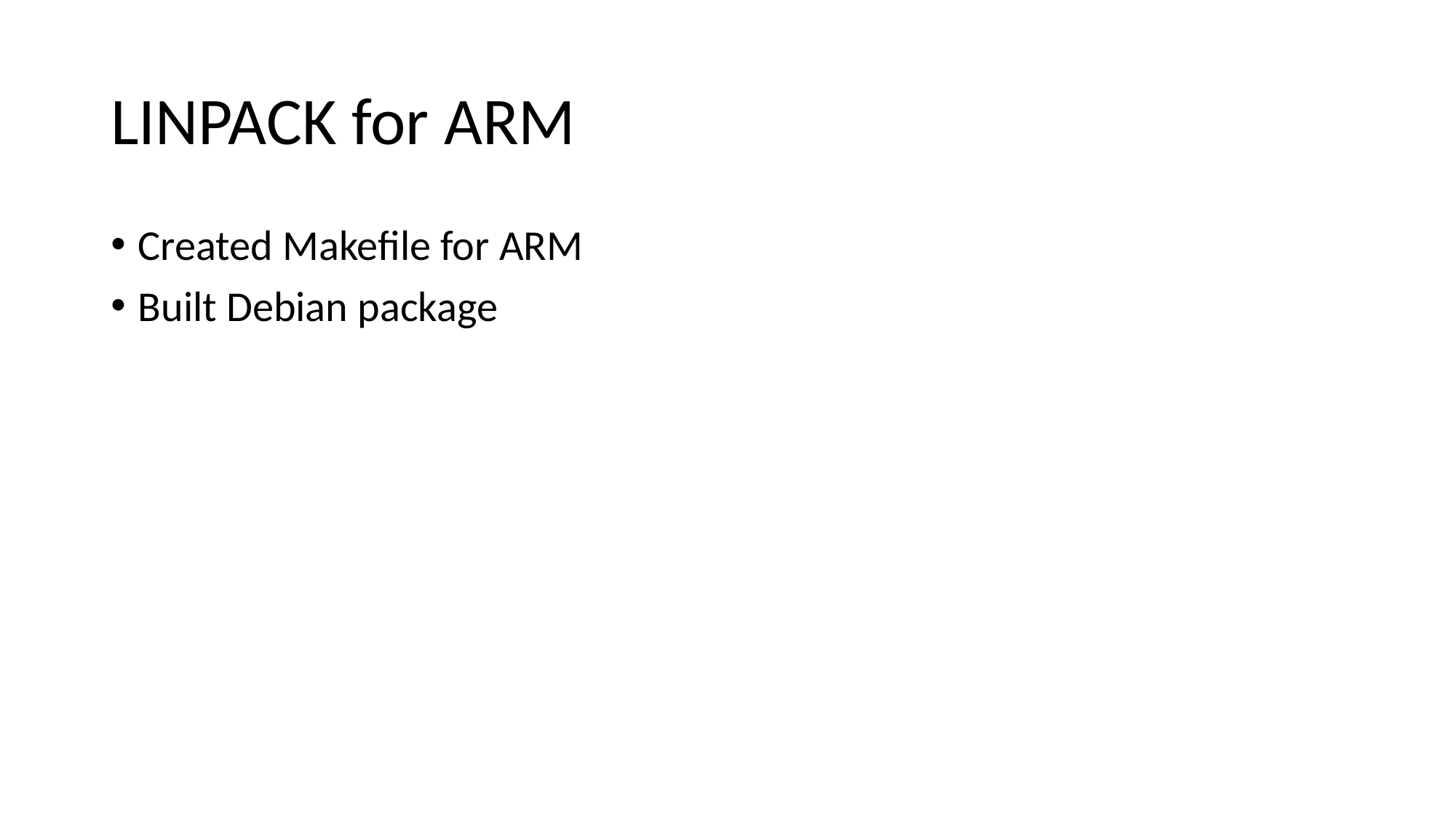

# LINPACK for ARM
Created Makefile for ARM
Built Debian package